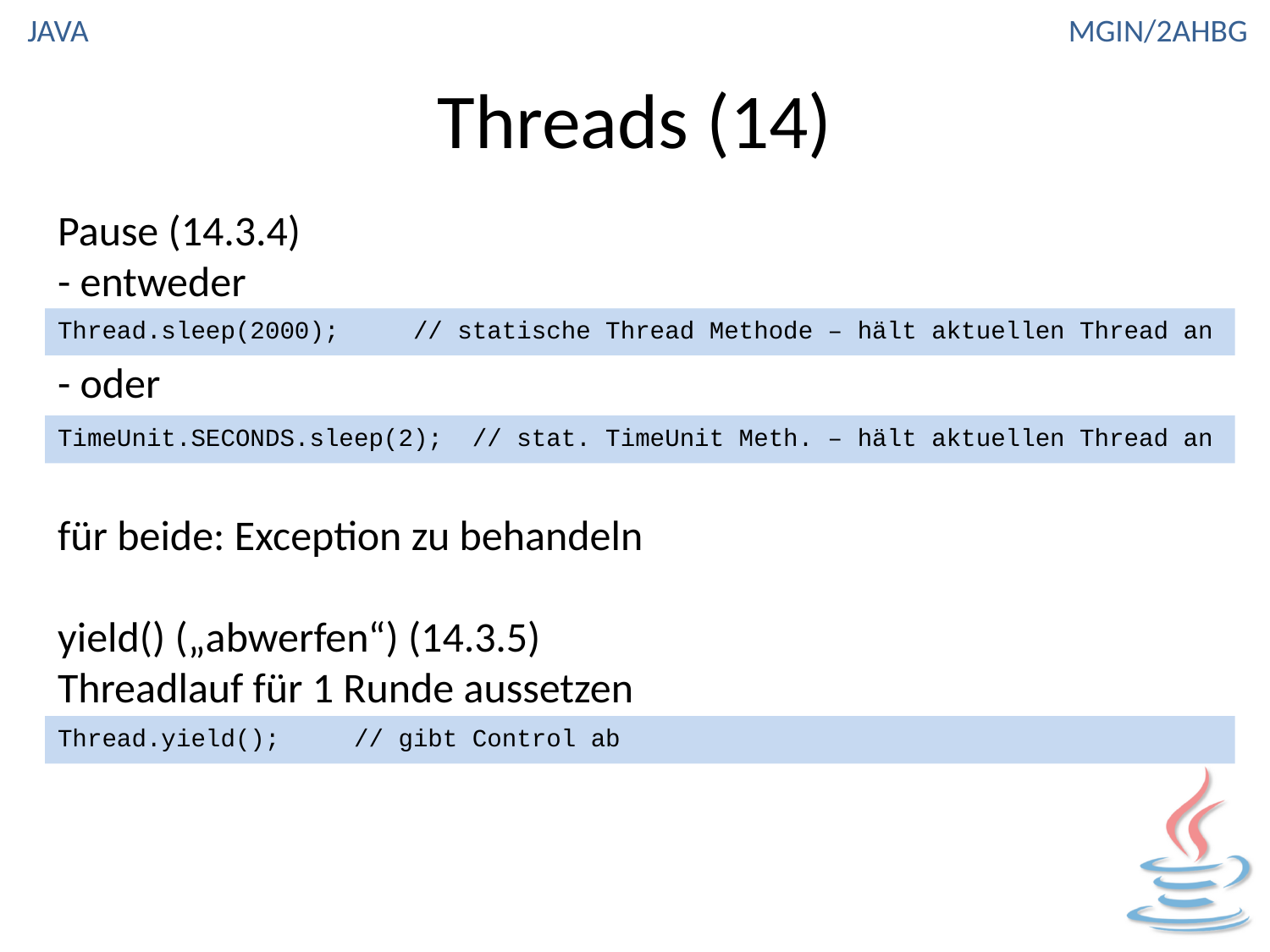

# Threads (14)
Pause (14.3.4)
- entweder
- oder
für beide: Exception zu behandeln
yield() („abwerfen“) (14.3.5)
Threadlauf für 1 Runde aussetzen
Thread.sleep(2000);     // statische Thread Methode – hält aktuellen Thread an
TimeUnit.SECONDS.sleep(2);  // stat. TimeUnit Meth. – hält aktuellen Thread an
Thread.yield();     // gibt Control ab